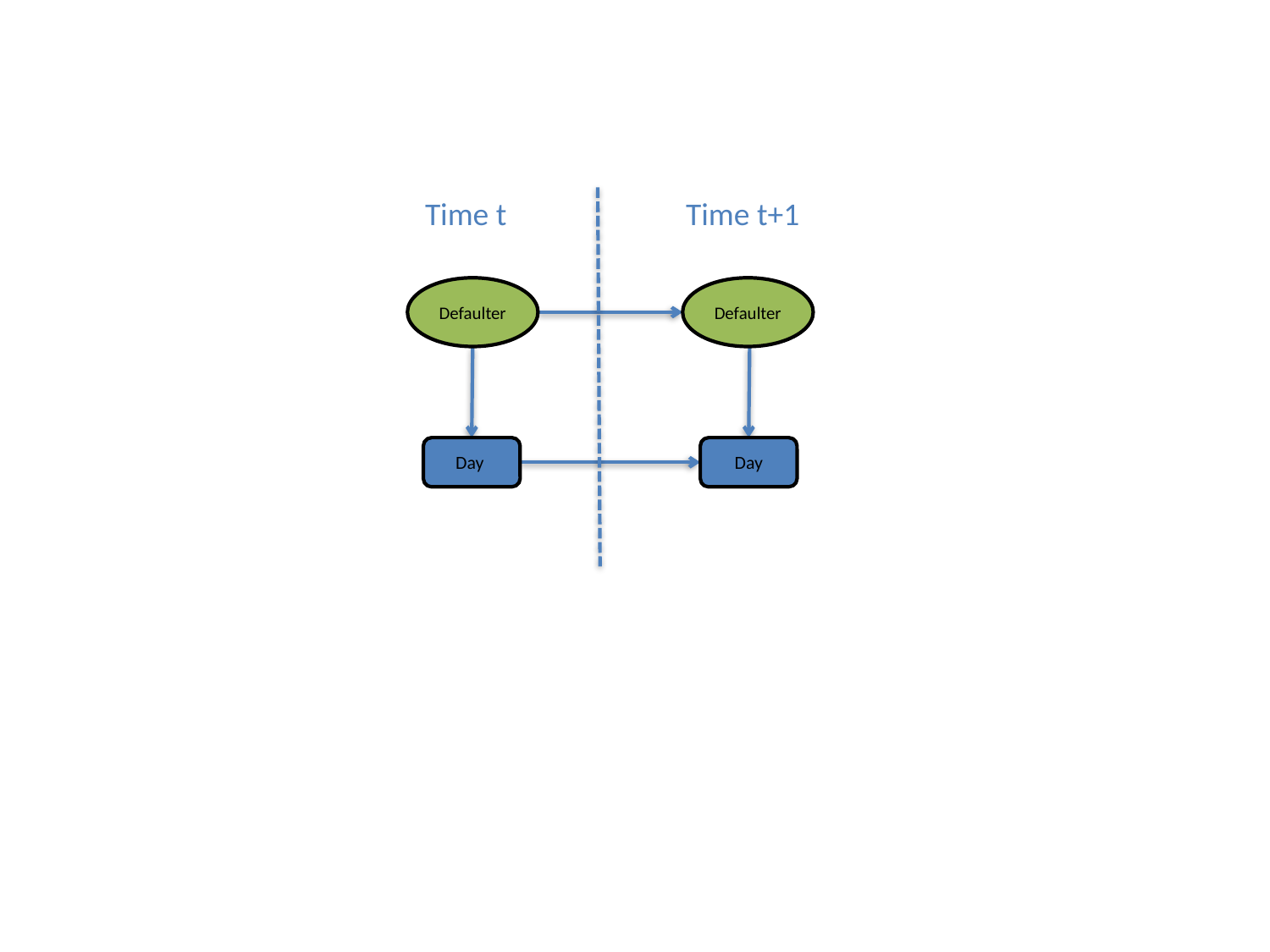

Time t
Time t+1
Defaulter
Defaulter
Day
Day